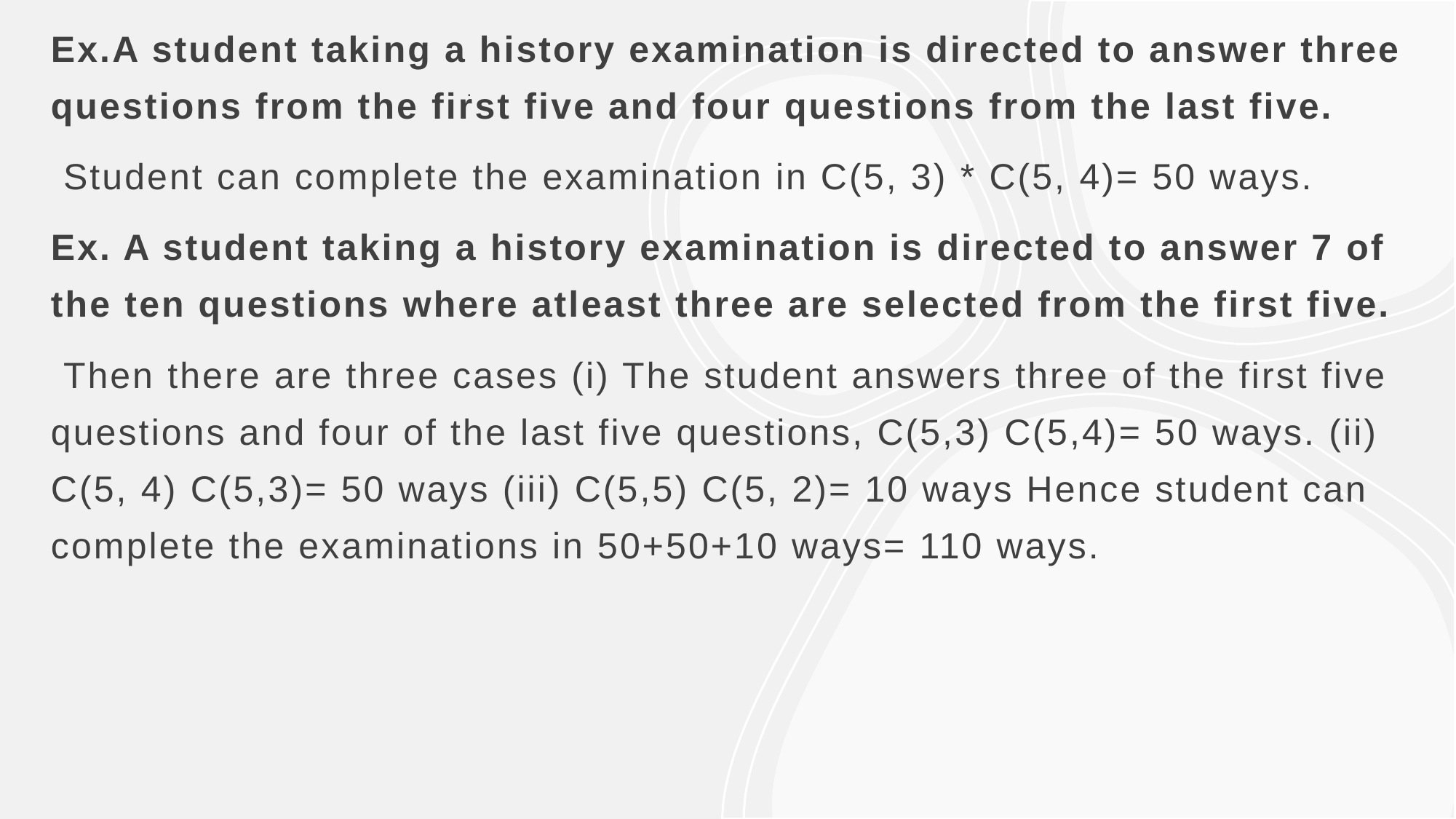

Ex.A student taking a history examination is directed to answer three questions from the first five and four questions from the last five.
 Student can complete the examination in C(5, 3) * C(5, 4)= 50 ways.
Ex. A student taking a history examination is directed to answer 7 of the ten questions where atleast three are selected from the first five.
 Then there are three cases (i) The student answers three of the first five questions and four of the last five questions, C(5,3) C(5,4)= 50 ways. (ii) C(5, 4) C(5,3)= 50 ways (iii) C(5,5) C(5, 2)= 10 ways Hence student can complete the examinations in 50+50+10 ways= 110 ways.
# .